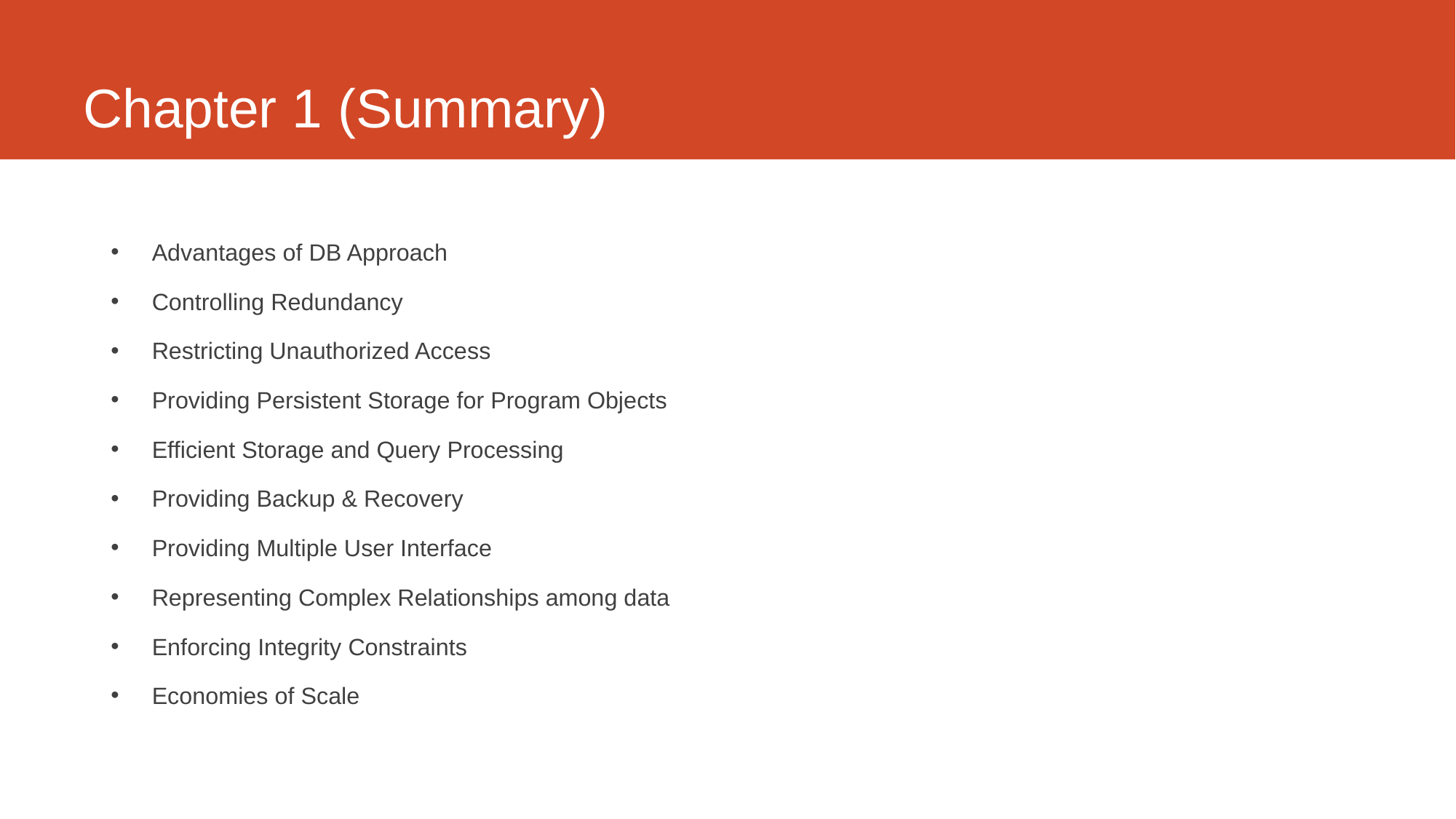

# Chapter 1 (Summary)
Advantages of DB Approach
Controlling Redundancy
Restricting Unauthorized Access
Providing Persistent Storage for Program Objects
Efficient Storage and Query Processing
Providing Backup & Recovery
Providing Multiple User Interface
Representing Complex Relationships among data
Enforcing Integrity Constraints
Economies of Scale